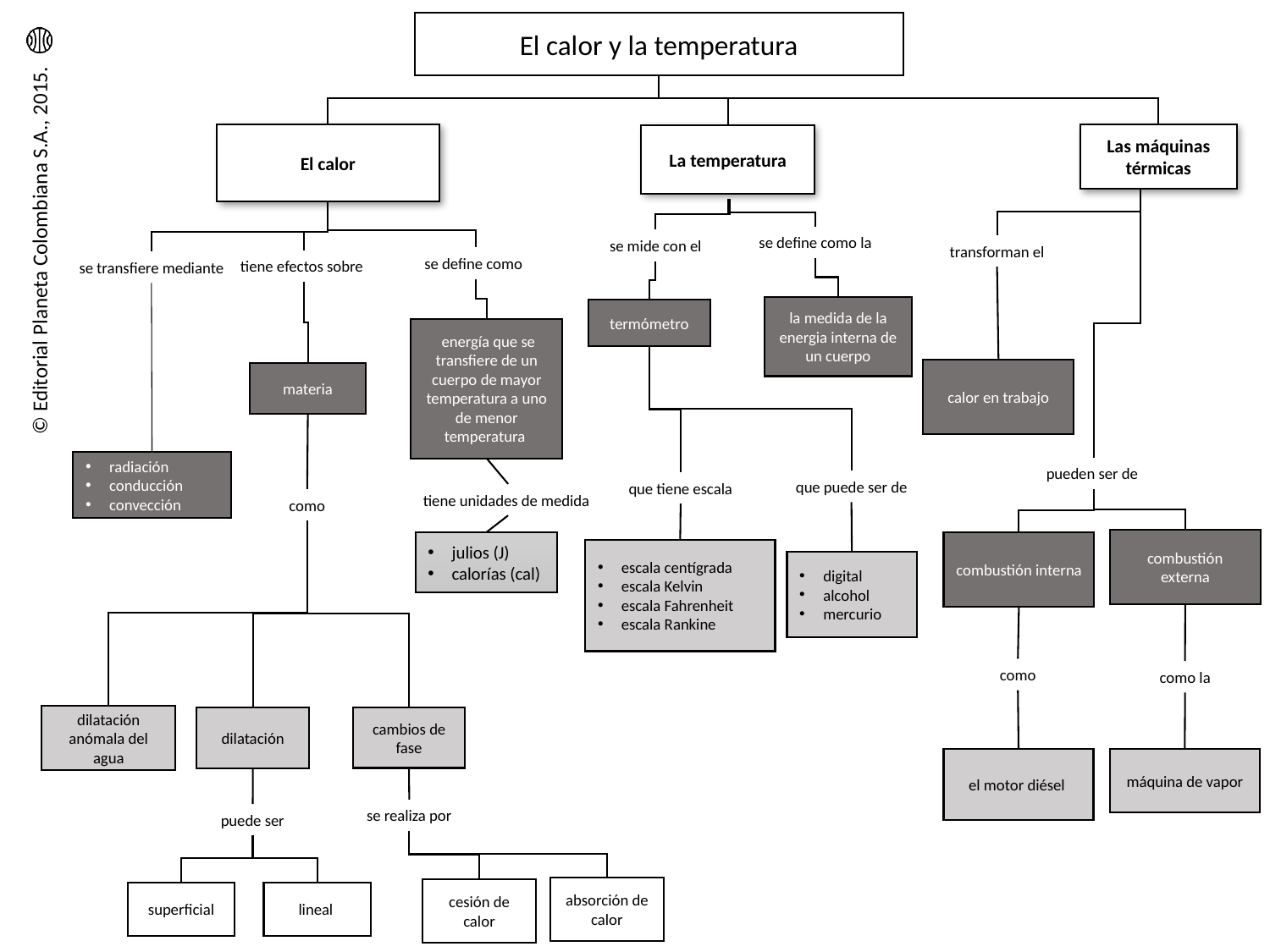

El calor y la temperatura
El calor
Las máquinas térmicas
La temperatura
se define como la
se mide con el
transforman el
se define como
tiene efectos sobre
se transfiere mediante
la medida de la energia interna de un cuerpo
termómetro
 energía que se transfiere de un cuerpo de mayor temperatura a uno de menor temperatura
calor en trabajo
materia
radiación
conducción
convección
pueden ser de
que puede ser de
que tiene escala
tiene unidades de medida
como
combustión externa
combustión interna
julios (J)
calorías (cal)
escala centígrada
escala Kelvin
escala Fahrenheit
escala Rankine
digital
alcohol
mercurio
como
como la
dilatación anómala del agua
cambios de fase
dilatación
el motor diésel
máquina de vapor
se realiza por
puede ser
absorción de calor
cesión de calor
superficial
lineal